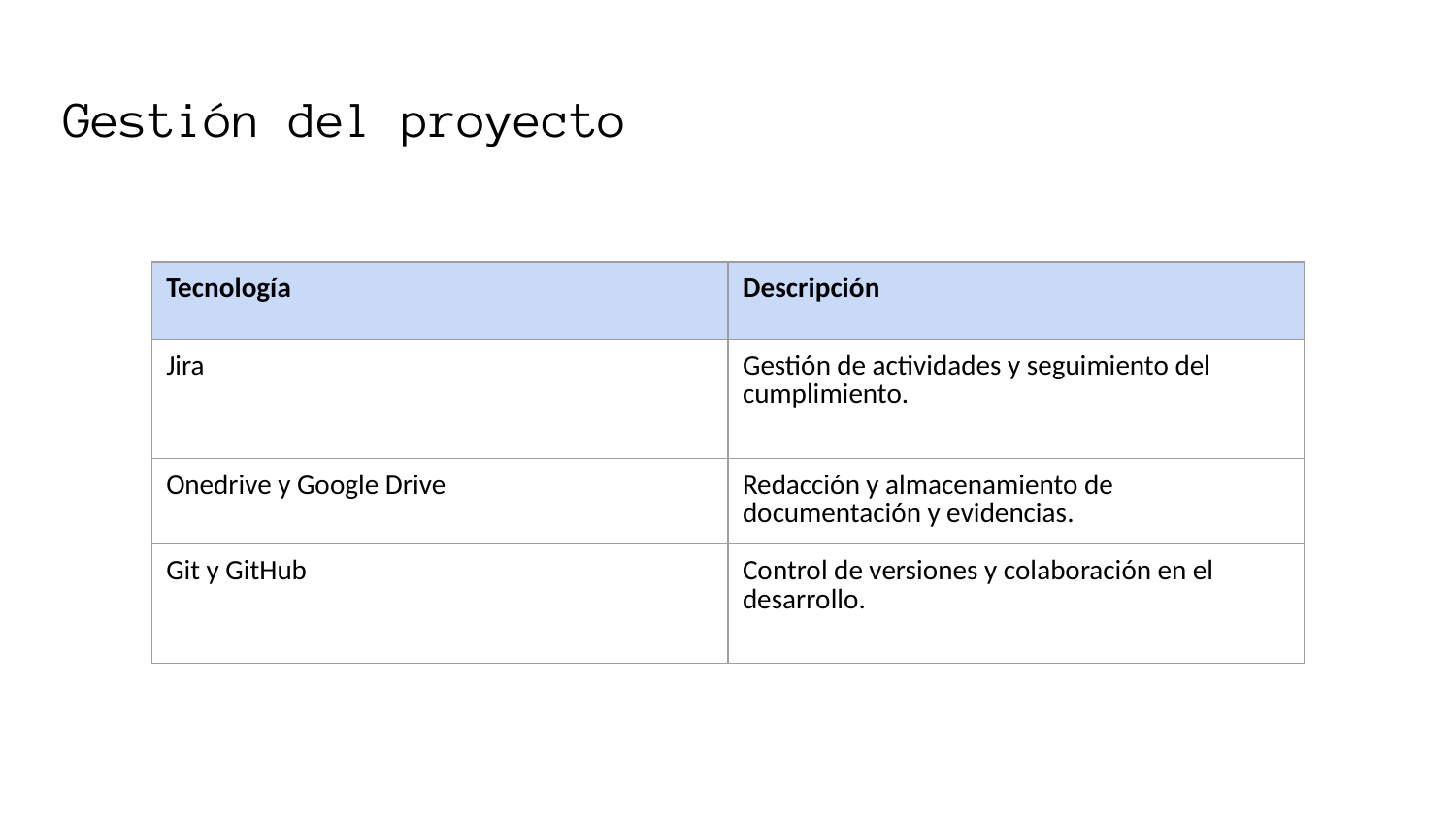

# Gestión del proyecto
| Tecnología | Descripción |
| --- | --- |
| Jira | Gestión de actividades y seguimiento del cumplimiento. |
| Onedrive y Google Drive | Redacción y almacenamiento de documentación y evidencias. |
| Git y GitHub | Control de versiones y colaboración en el desarrollo. |